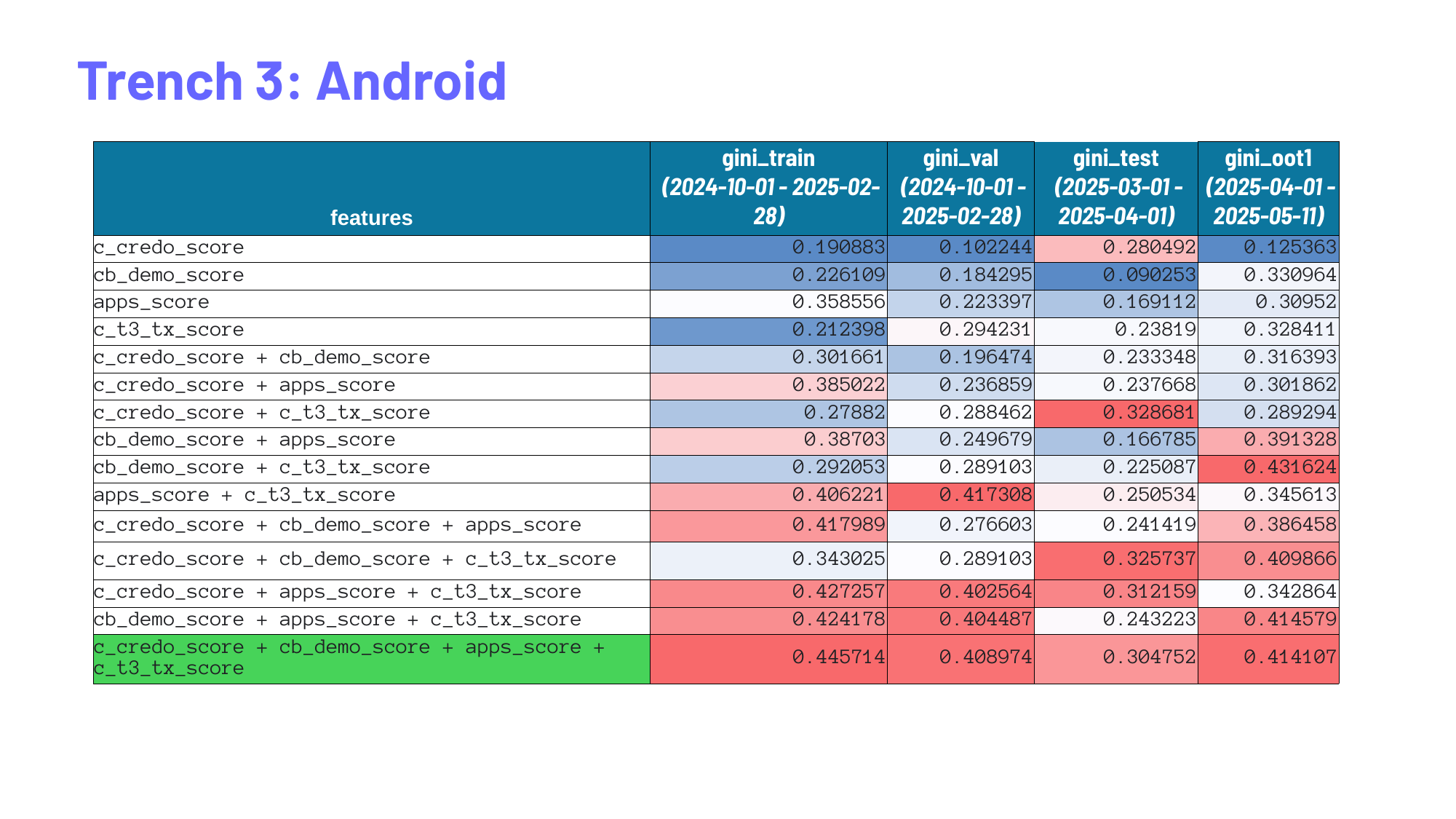

Trench 3: Android
| features | gini\_train (2024-10-01 - 2025-02-28) | gini\_val (2024-10-01 - 2025-02-28) | gini\_test (2025-03-01 - 2025-04-01) | gini\_oot1 (2025-04-01 - 2025-05-11) |
| --- | --- | --- | --- | --- |
| c\_credo\_score | 0.190883 | 0.102244 | 0.280492 | 0.125363 |
| cb\_demo\_score | 0.226109 | 0.184295 | 0.090253 | 0.330964 |
| apps\_score | 0.358556 | 0.223397 | 0.169112 | 0.30952 |
| c\_t3\_tx\_score | 0.212398 | 0.294231 | 0.23819 | 0.328411 |
| c\_credo\_score + cb\_demo\_score | 0.301661 | 0.196474 | 0.233348 | 0.316393 |
| c\_credo\_score + apps\_score | 0.385022 | 0.236859 | 0.237668 | 0.301862 |
| c\_credo\_score + c\_t3\_tx\_score | 0.27882 | 0.288462 | 0.328681 | 0.289294 |
| cb\_demo\_score + apps\_score | 0.38703 | 0.249679 | 0.166785 | 0.391328 |
| cb\_demo\_score + c\_t3\_tx\_score | 0.292053 | 0.289103 | 0.225087 | 0.431624 |
| apps\_score + c\_t3\_tx\_score | 0.406221 | 0.417308 | 0.250534 | 0.345613 |
| c\_credo\_score + cb\_demo\_score + apps\_score | 0.417989 | 0.276603 | 0.241419 | 0.386458 |
| c\_credo\_score + cb\_demo\_score + c\_t3\_tx\_score | 0.343025 | 0.289103 | 0.325737 | 0.409866 |
| c\_credo\_score + apps\_score + c\_t3\_tx\_score | 0.427257 | 0.402564 | 0.312159 | 0.342864 |
| cb\_demo\_score + apps\_score + c\_t3\_tx\_score | 0.424178 | 0.404487 | 0.243223 | 0.414579 |
| c\_credo\_score + cb\_demo\_score + apps\_score + c\_t3\_tx\_score | 0.445714 | 0.408974 | 0.304752 | 0.414107 |